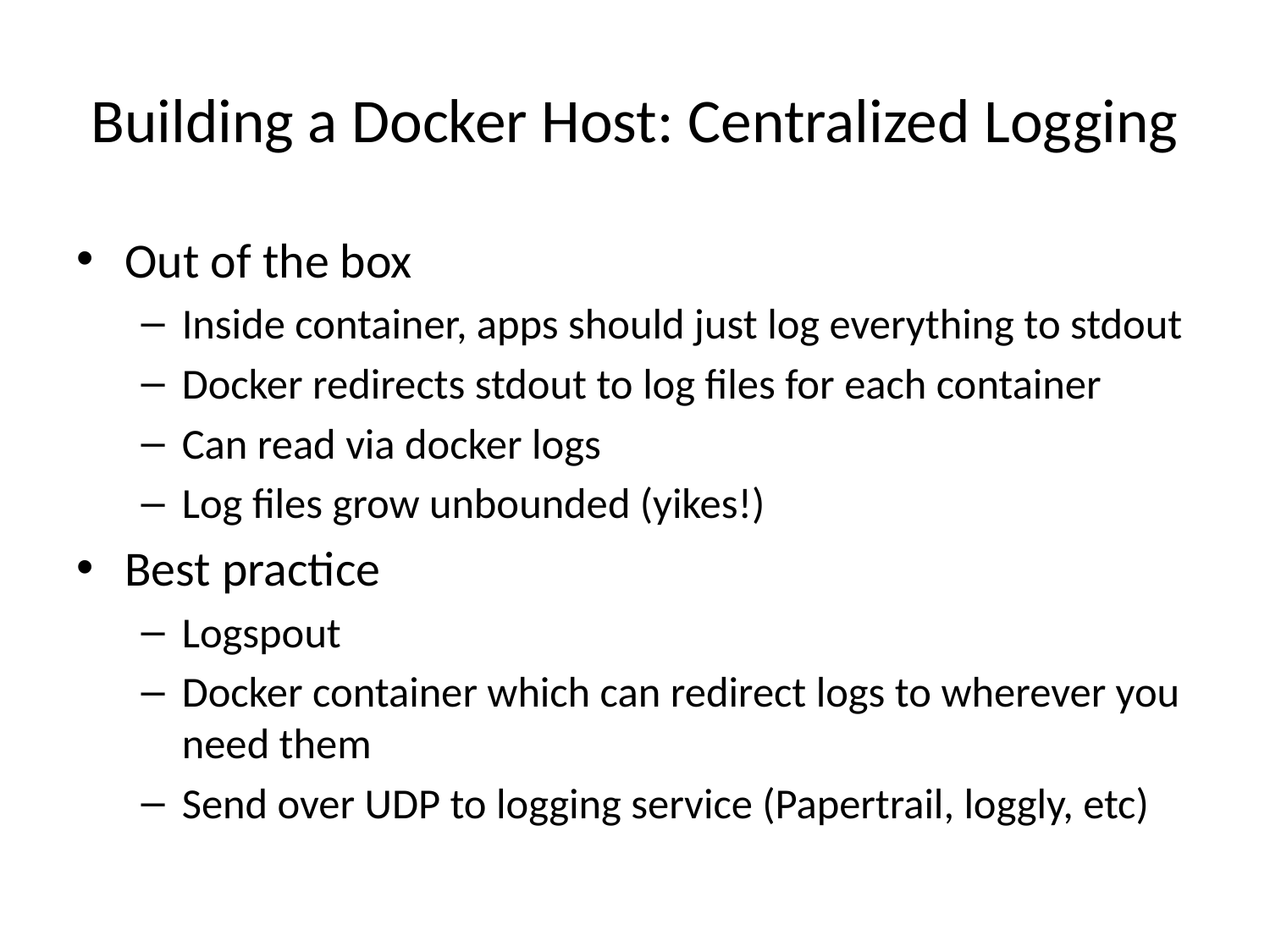

# Building a Docker Host: Centralized Logging
Out of the box
Inside container, apps should just log everything to stdout
Docker redirects stdout to log files for each container
Can read via docker logs
Log files grow unbounded (yikes!)
Best practice
Logspout
Docker container which can redirect logs to wherever you need them
Send over UDP to logging service (Papertrail, loggly, etc)